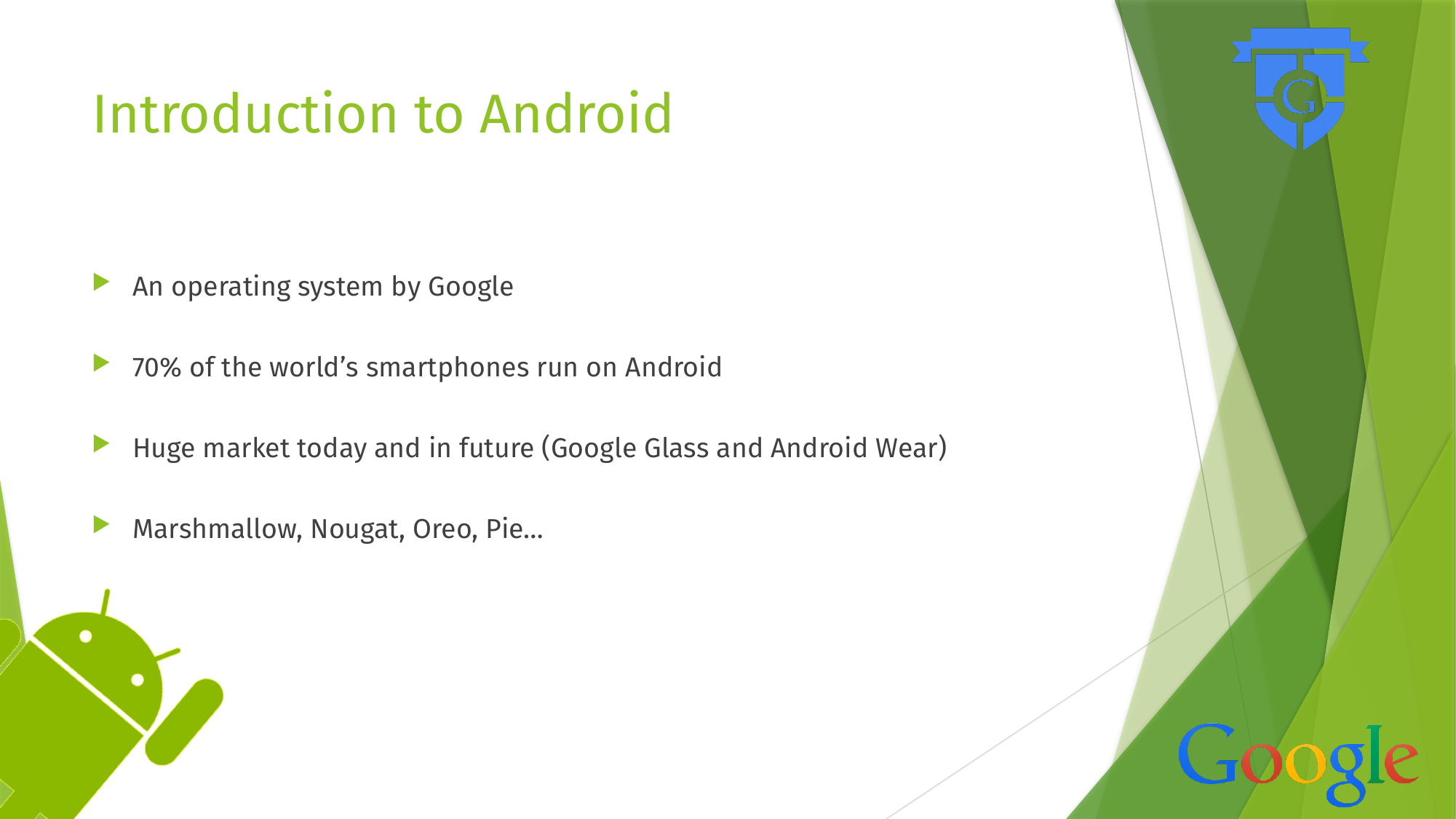

# Introduction to Android
An operating system by Google
70% of the world’s smartphones run on Android
Huge market today and in future (Google Glass and Android Wear)
Marshmallow, Nougat, Oreo, Pie…